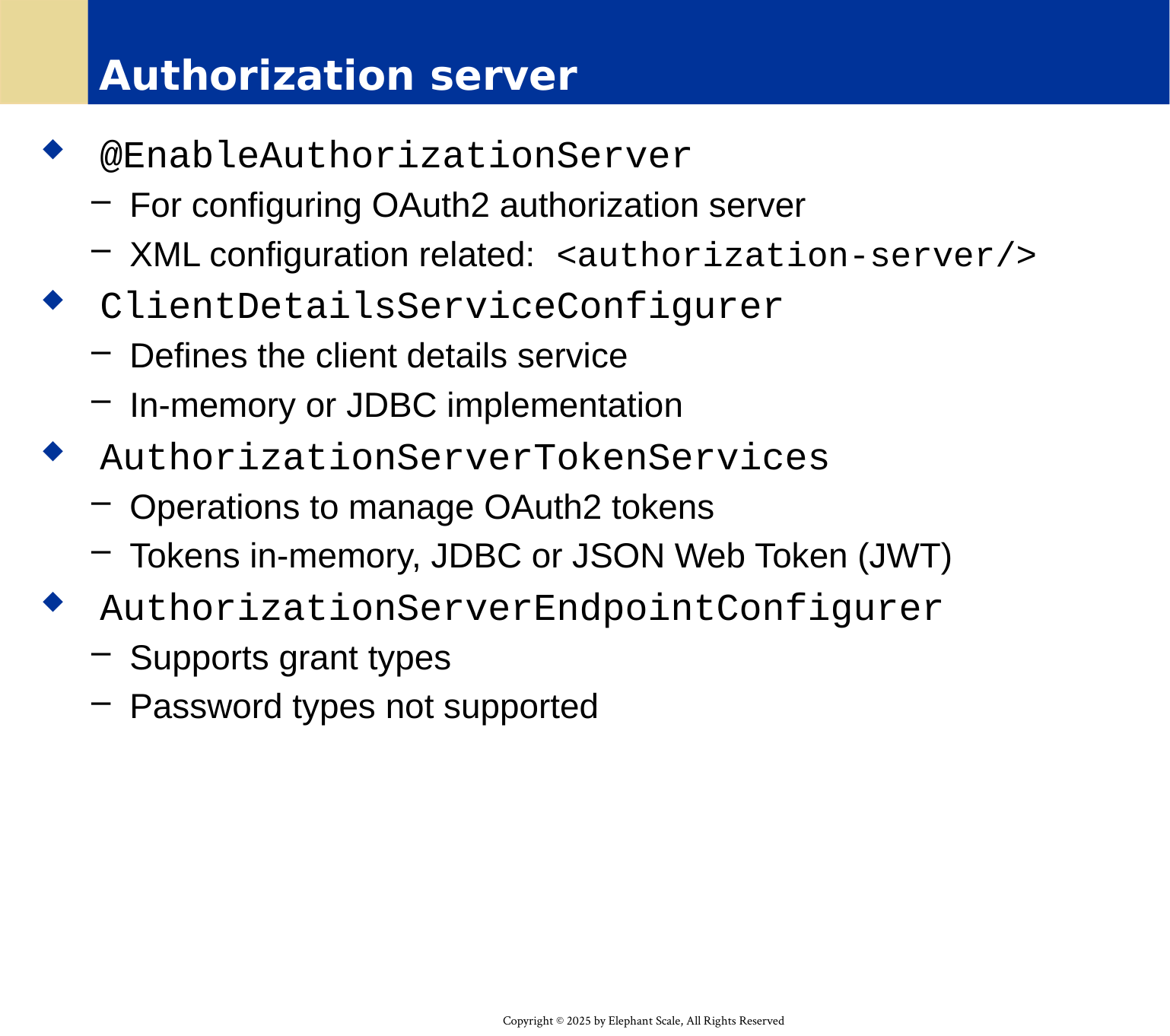

# Authorization server
 @EnableAuthorizationServer
 For configuring OAuth2 authorization server
 XML configuration related: <authorization-server/>
 ClientDetailsServiceConfigurer
 Defines the client details service
 In-memory or JDBC implementation
 AuthorizationServerTokenServices
 Operations to manage OAuth2 tokens
 Tokens in-memory, JDBC or JSON Web Token (JWT)
 AuthorizationServerEndpointConfigurer
 Supports grant types
 Password types not supported
Copyright © 2025 by Elephant Scale, All Rights Reserved